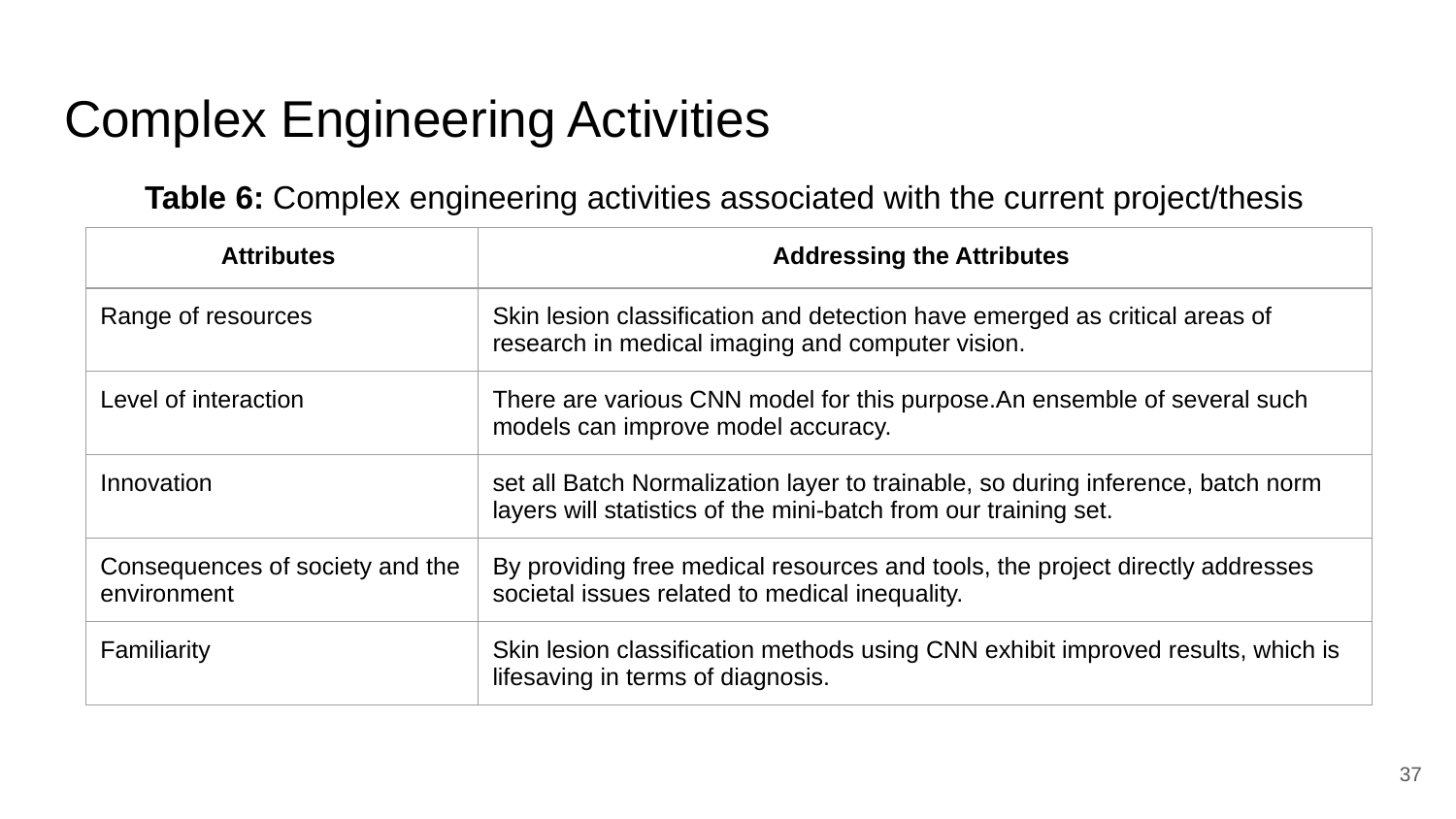

# Complex Engineering Activities
Table 6: Complex engineering activities associated with the current project/thesis

| Attributes | Addressing the Attributes |
| --- | --- |
| Range of resources | Skin lesion classification and detection have emerged as critical areas of research in medical imaging and computer vision. |
| Level of interaction | There are various CNN model for this purpose.An ensemble of several such models can improve model accuracy. |
| Innovation | set all Batch Normalization layer to trainable, so during inference, batch norm layers will statistics of the mini-batch from our training set. |
| Consequences of society and the environment | By providing free medical resources and tools, the project directly addresses societal issues related to medical inequality. |
| Familiarity | Skin lesion classification methods using CNN exhibit improved results, which is lifesaving in terms of diagnosis. |
37